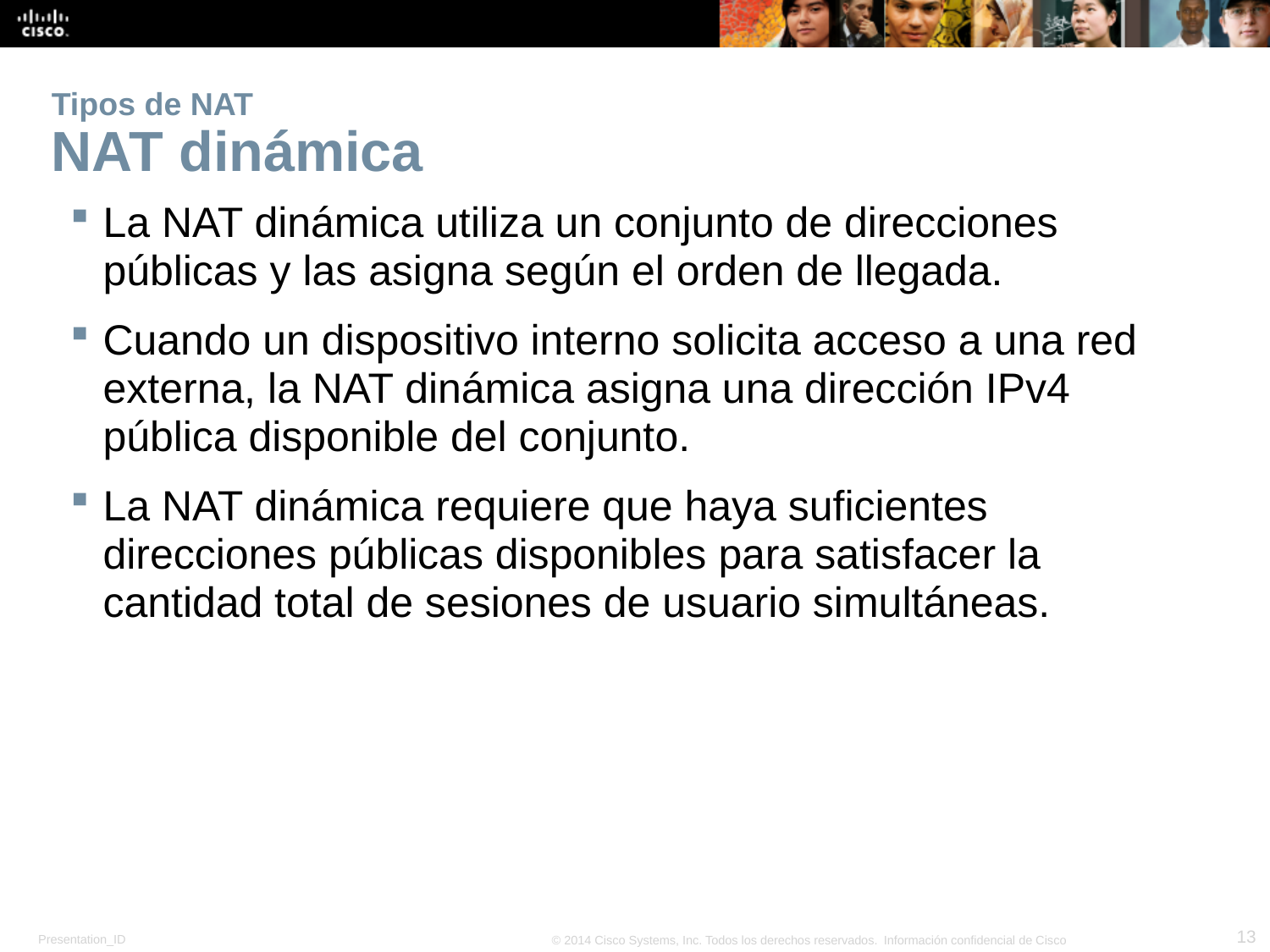

# Tipos de NAT NAT dinámica
La NAT dinámica utiliza un conjunto de direcciones públicas y las asigna según el orden de llegada.
Cuando un dispositivo interno solicita acceso a una red externa, la NAT dinámica asigna una dirección IPv4 pública disponible del conjunto.
La NAT dinámica requiere que haya suficientes direcciones públicas disponibles para satisfacer la cantidad total de sesiones de usuario simultáneas.